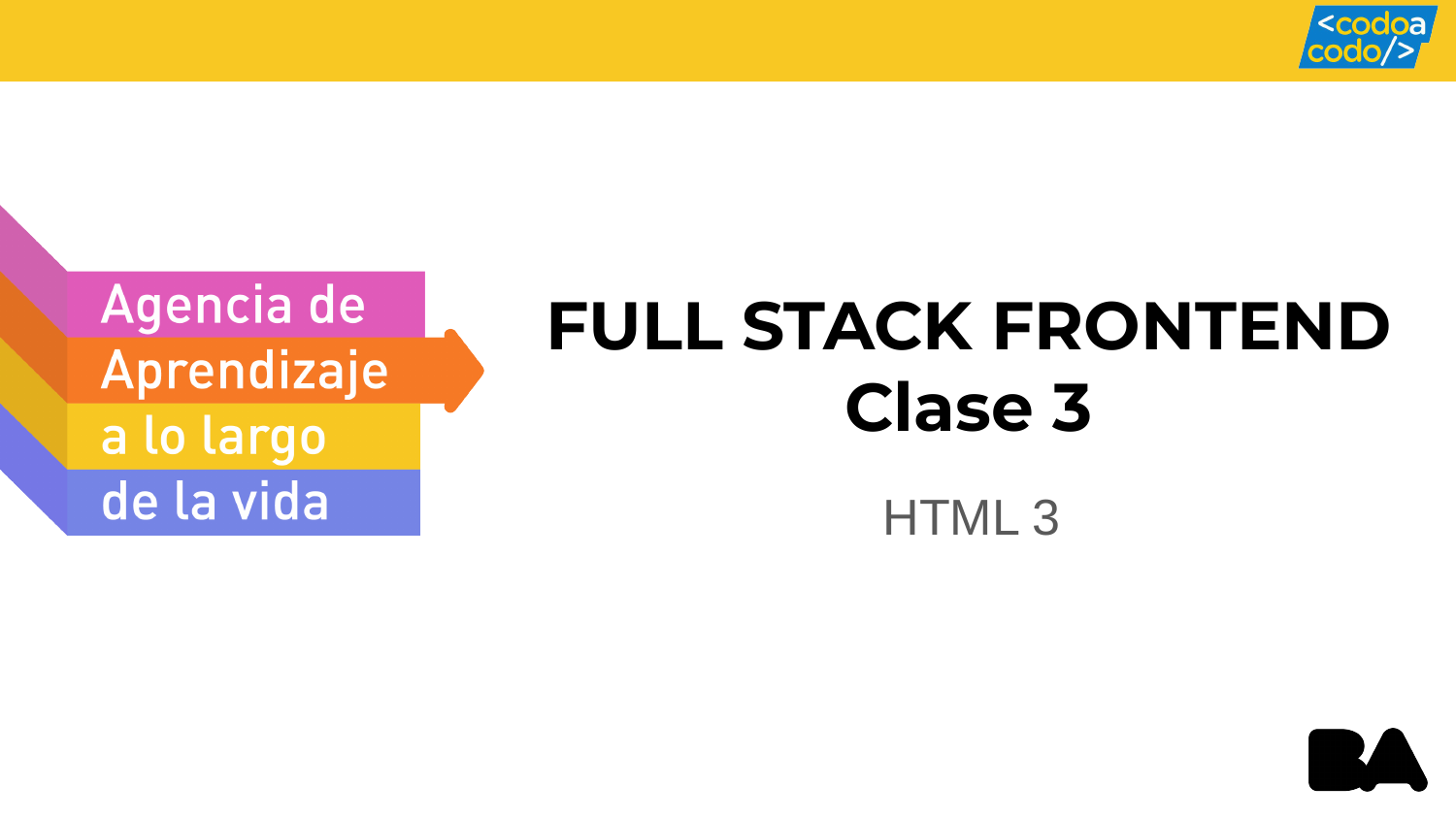

FULL STACK FRONTEND
Clase 3
HTML 3